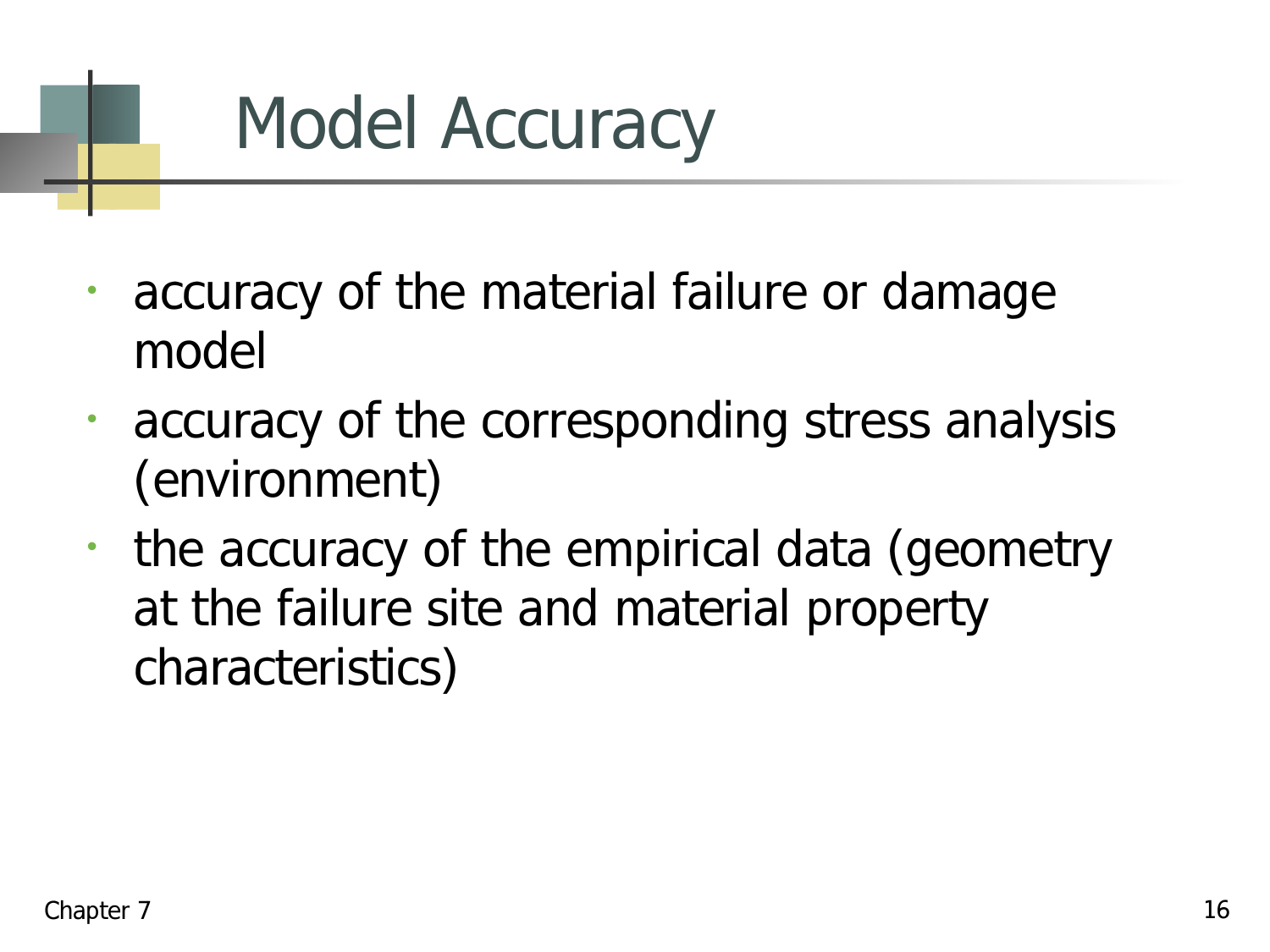

# Model Accuracy
accuracy of the material failure or damage model
accuracy of the corresponding stress analysis (environment)
the accuracy of the empirical data (geometry at the failure site and material property characteristics)
16
Chapter 7